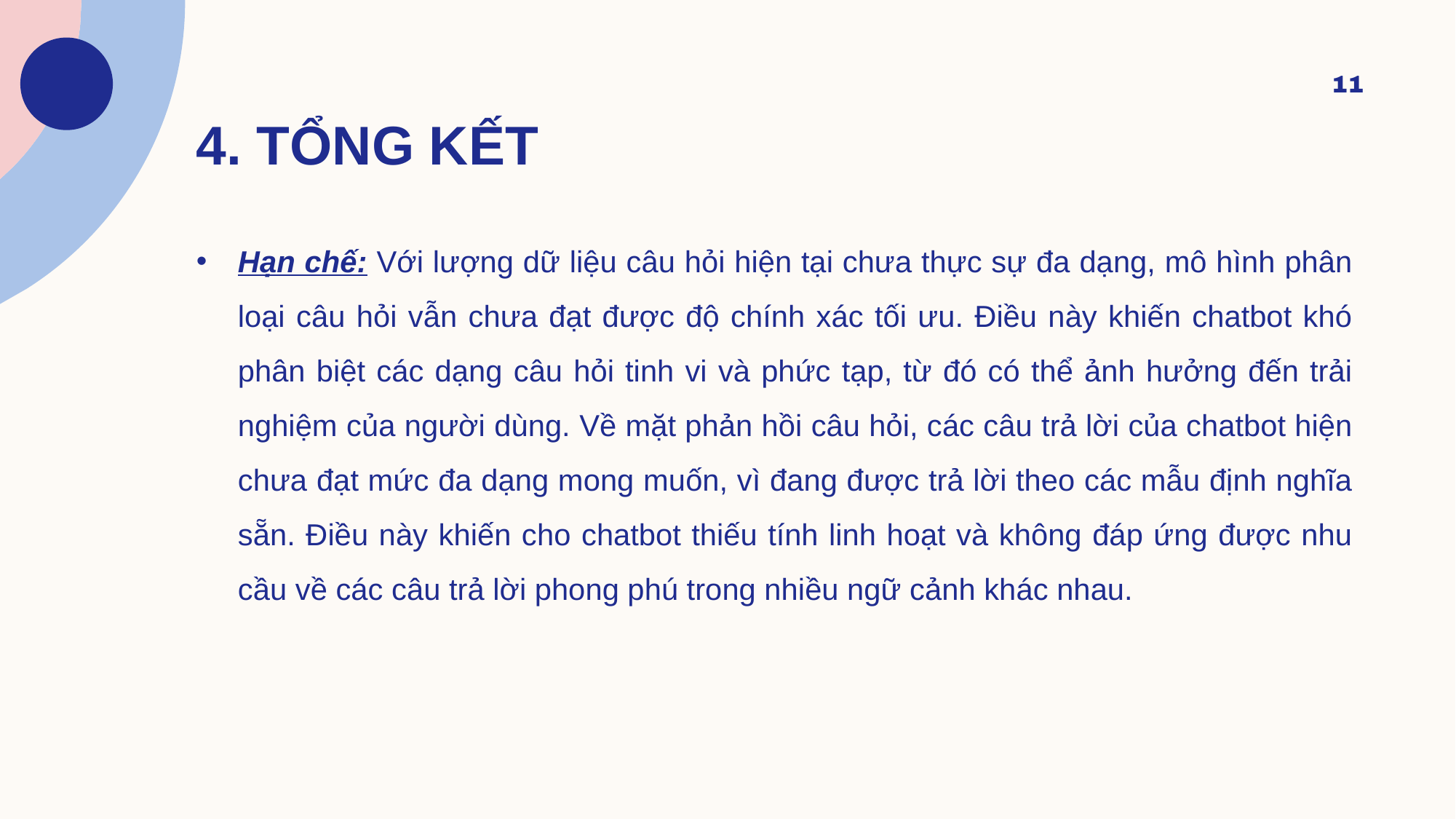

11
# 4. Tổng kết
Hạn chế: Với lượng dữ liệu câu hỏi hiện tại chưa thực sự đa dạng, mô hình phân loại câu hỏi vẫn chưa đạt được độ chính xác tối ưu. Điều này khiến chatbot khó phân biệt các dạng câu hỏi tinh vi và phức tạp, từ đó có thể ảnh hưởng đến trải nghiệm của người dùng. Về mặt phản hồi câu hỏi, các câu trả lời của chatbot hiện chưa đạt mức đa dạng mong muốn, vì đang được trả lời theo các mẫu định nghĩa sẵn. Điều này khiến cho chatbot thiếu tính linh hoạt và không đáp ứng được nhu cầu về các câu trả lời phong phú trong nhiều ngữ cảnh khác nhau.